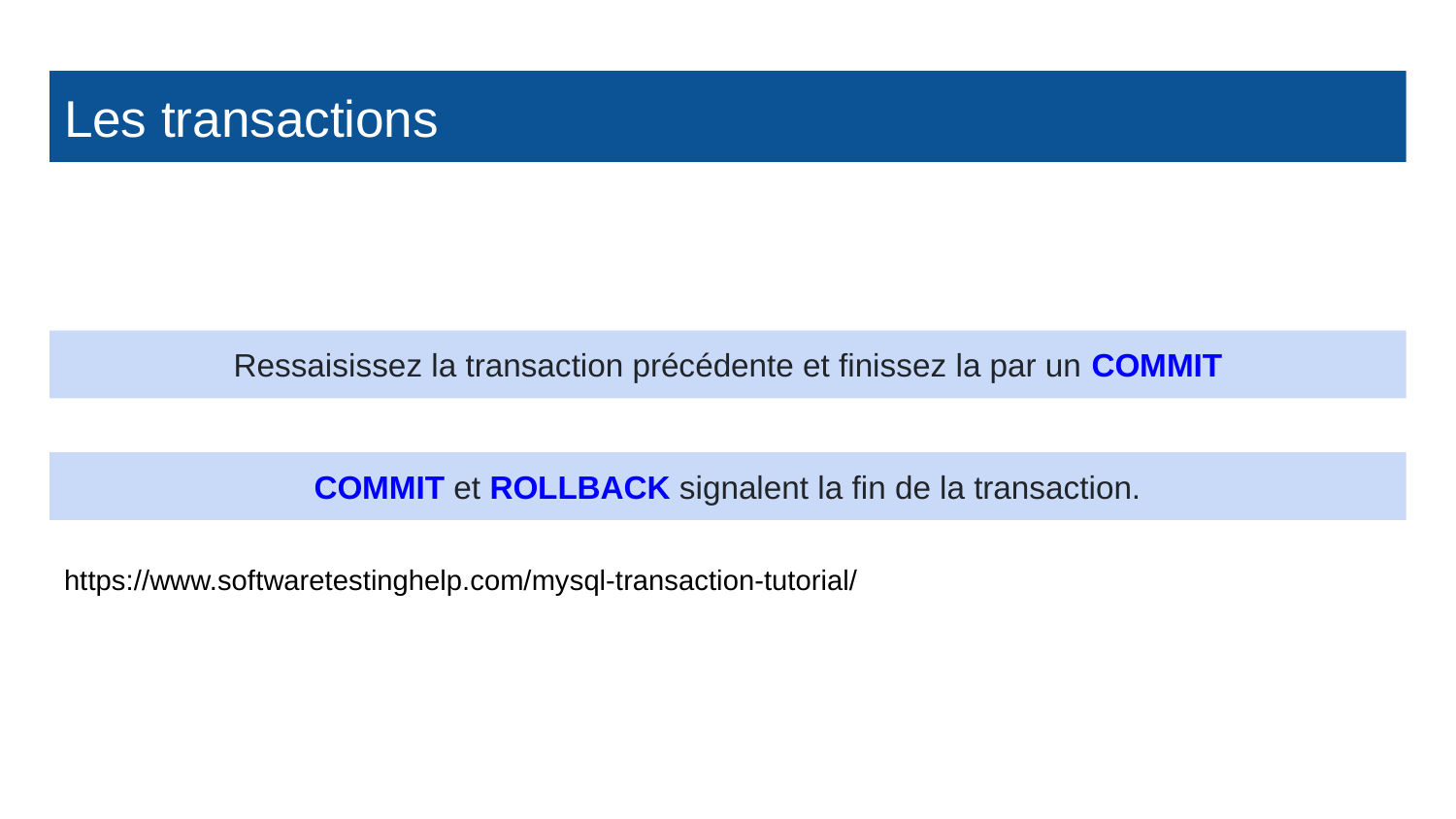

Les transactions
Ressaisissez la transaction précédente et finissez la par un COMMIT
COMMIT et ROLLBACK signalent la fin de la transaction.
https://www.softwaretestinghelp.com/mysql-transaction-tutorial/